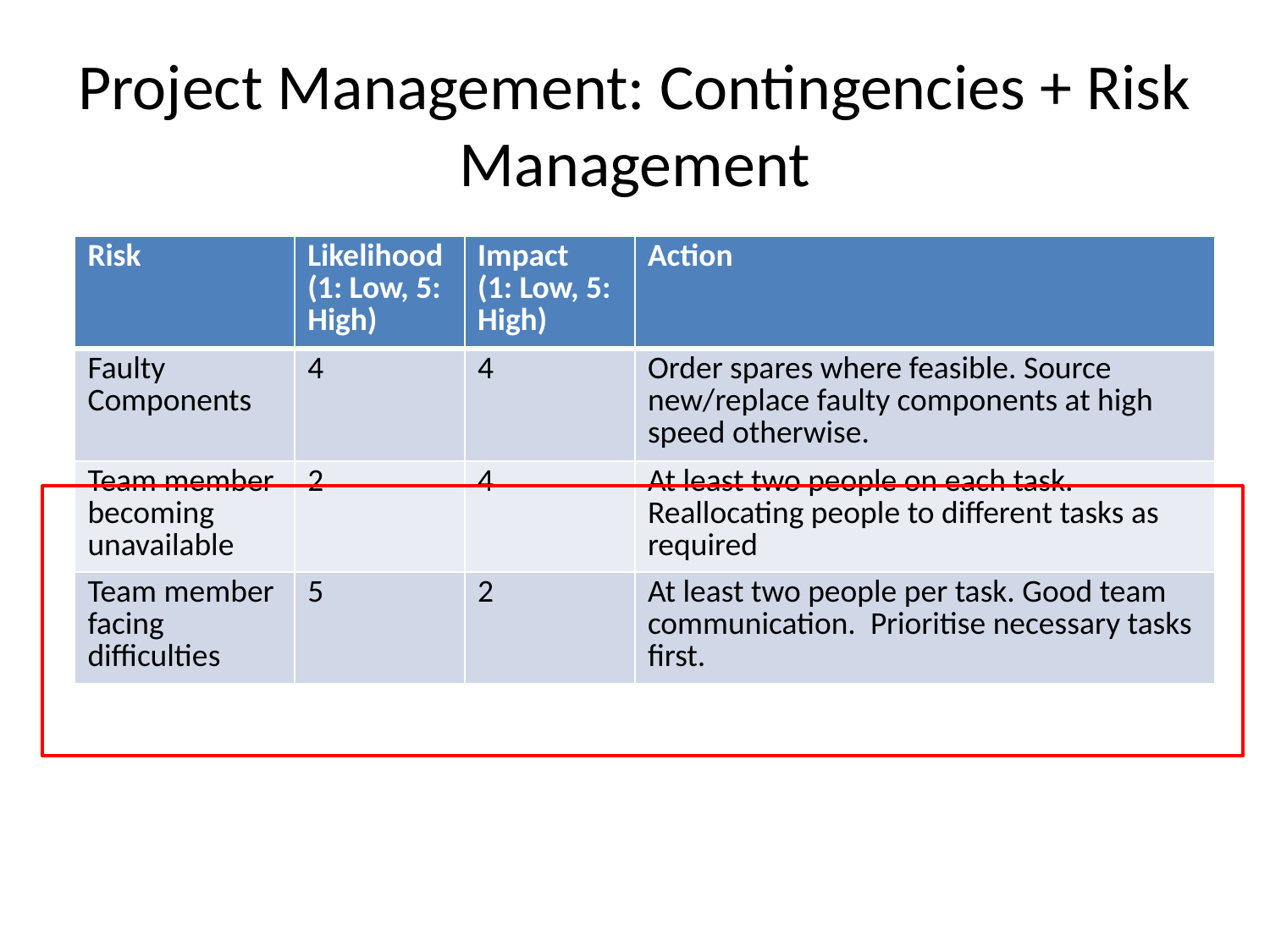

# Project Management: Contingencies + Risk Management
| Risk | Likelihood (1: Low, 5: High) | Impact (1: Low, 5: High) | Action |
| --- | --- | --- | --- |
| Faulty Components | 4 | 4 | Order spares where feasible. Source new/replace faulty components at high speed otherwise. |
| Team member becoming unavailable | 2 | 4 | At least two people on each task. Reallocating people to different tasks as required |
| Team member facing difficulties | 5 | 2 | At least two people per task. Good team communication. Prioritise necessary tasks first. |